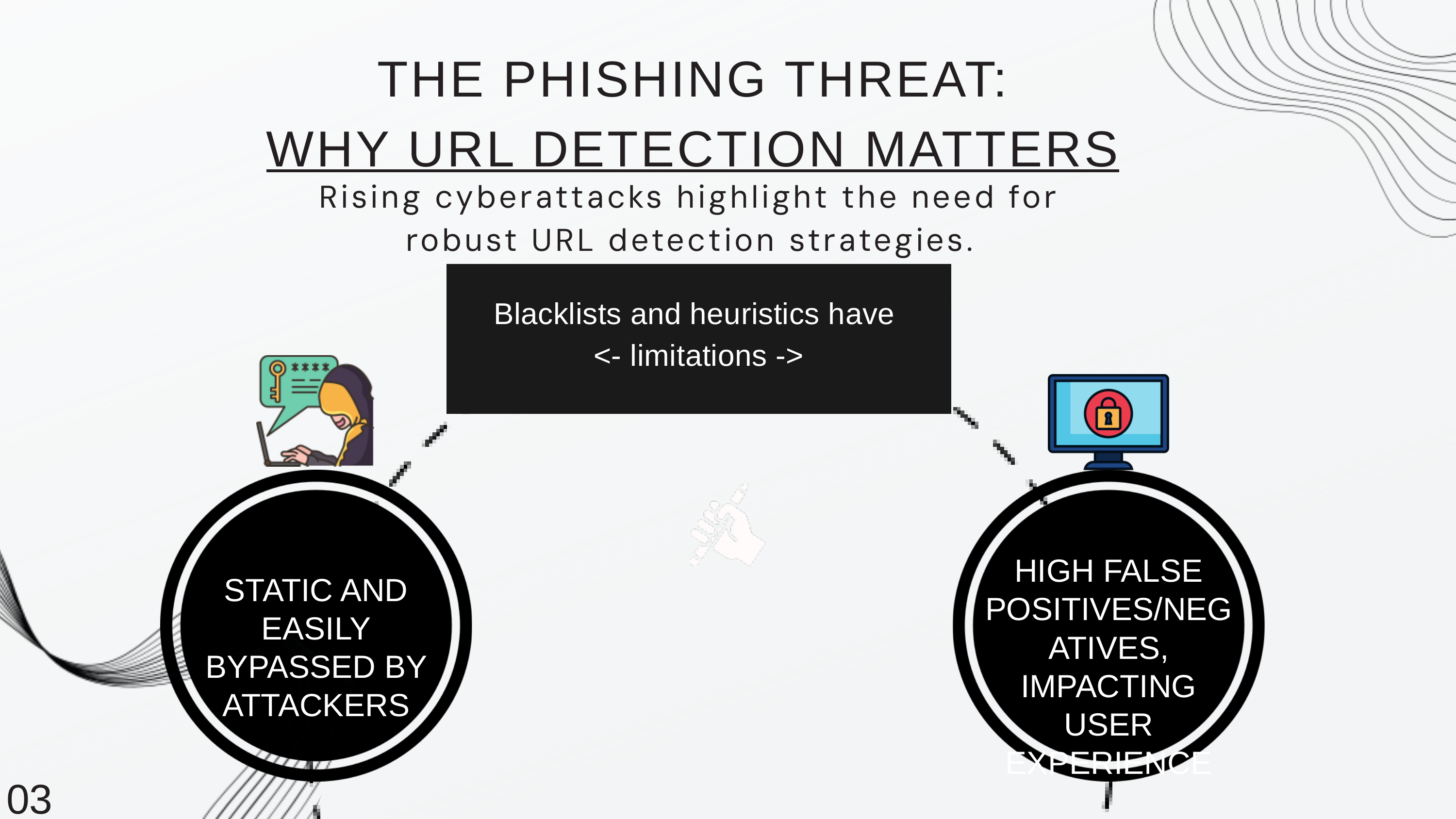

THE PHISHING THREAT:
WHY URL DETECTION MATTERS
Rising cyberattacks highlight the need for robust URL detection strategies.

Blacklists and heuristics have
<- limitations ->

HIGH FALSE POSITIVES/NEGATIVES, IMPACTING USER EXPERIENCE
STATIC AND EASILY BYPASSED BY ATTACKERS
03